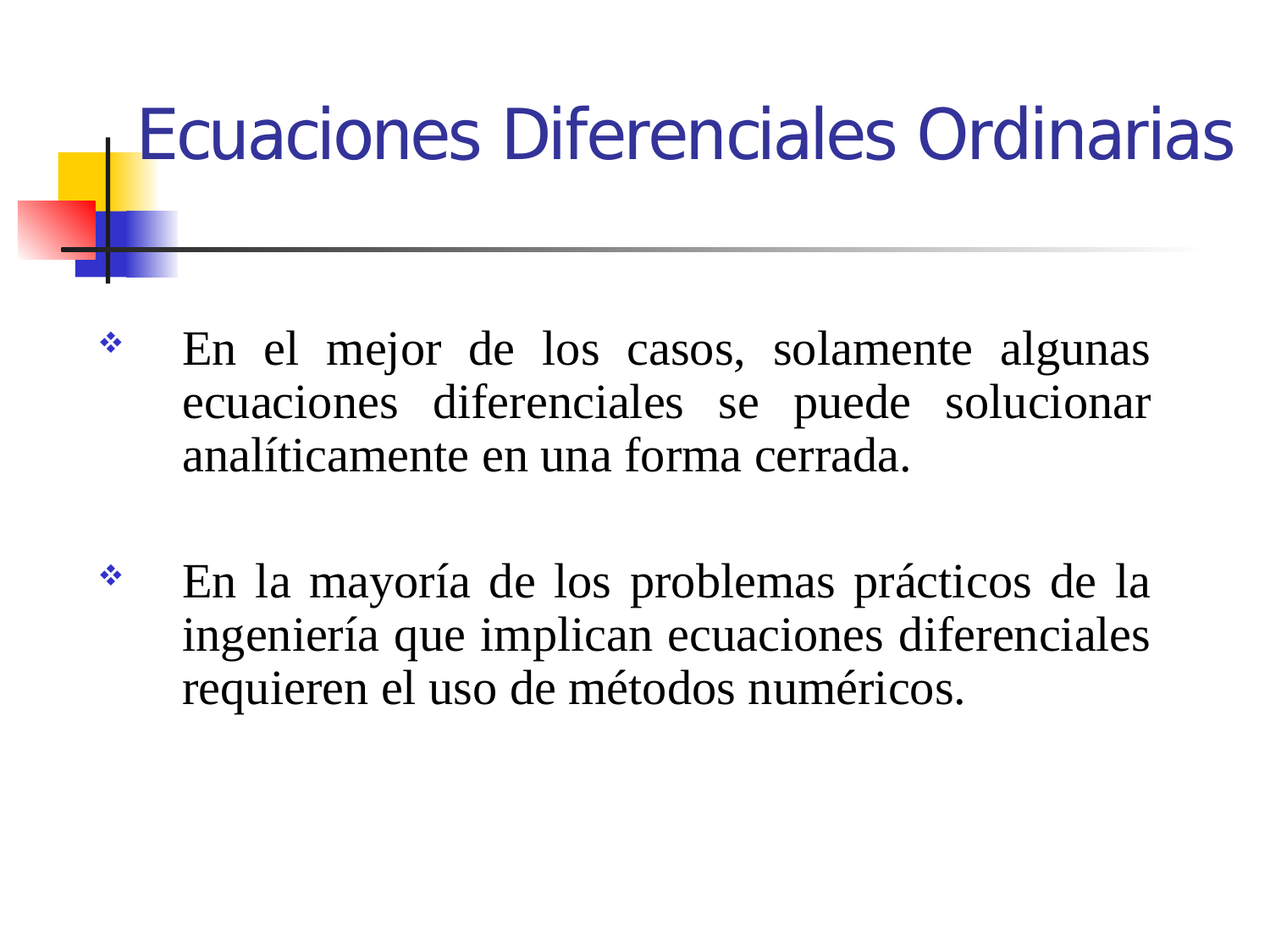

# Ecuaciones Diferenciales Ordinarias
En el mejor de los casos, solamente algunas ecuaciones diferenciales se puede solucionar analíticamente en una forma cerrada.

En la mayoría de los problemas prácticos de la ingeniería que implican ecuaciones diferenciales requieren el uso de métodos numéricos.